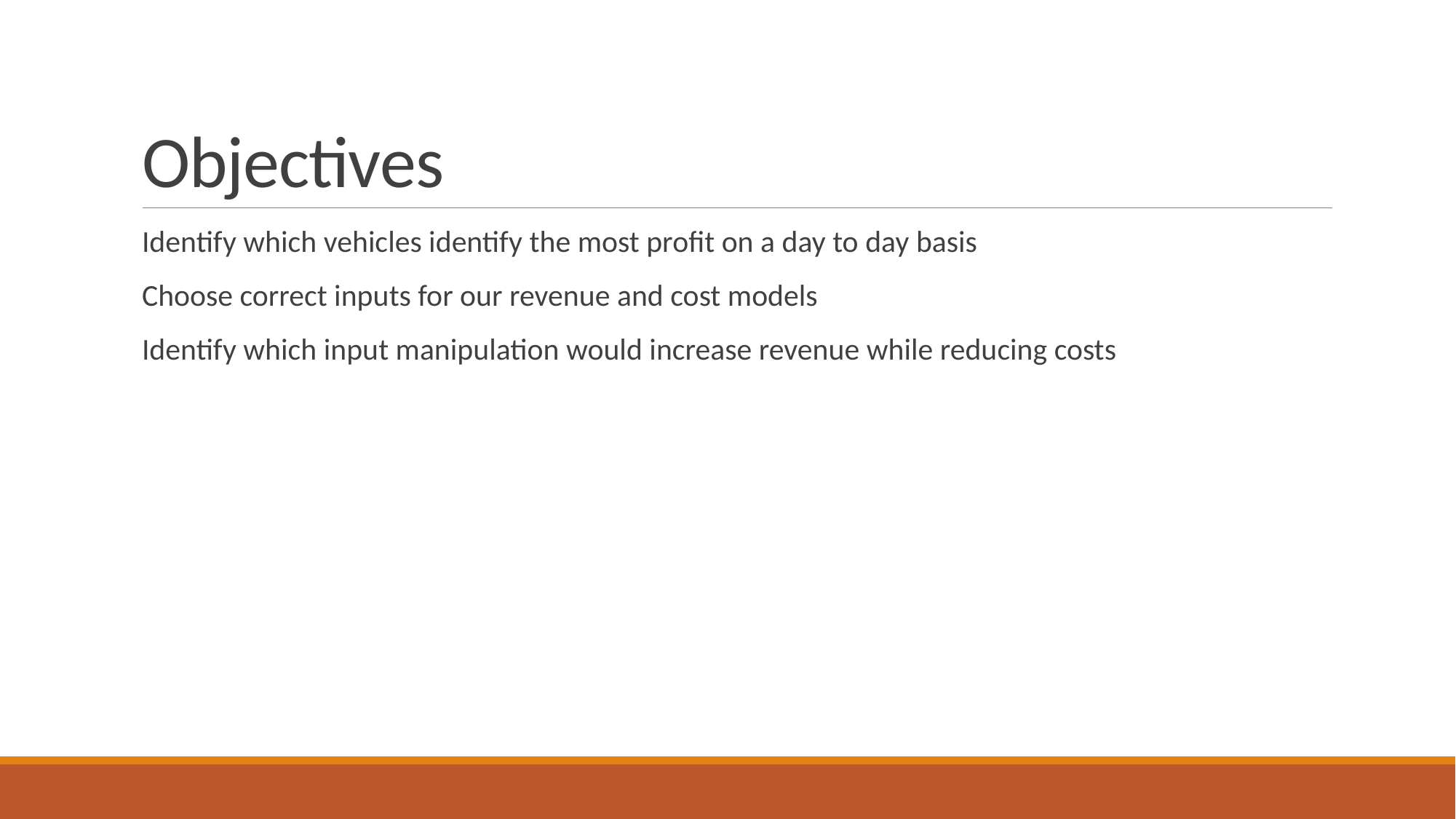

# Objectives
Identify which vehicles identify the most profit on a day to day basis
Choose correct inputs for our revenue and cost models
Identify which input manipulation would increase revenue while reducing costs